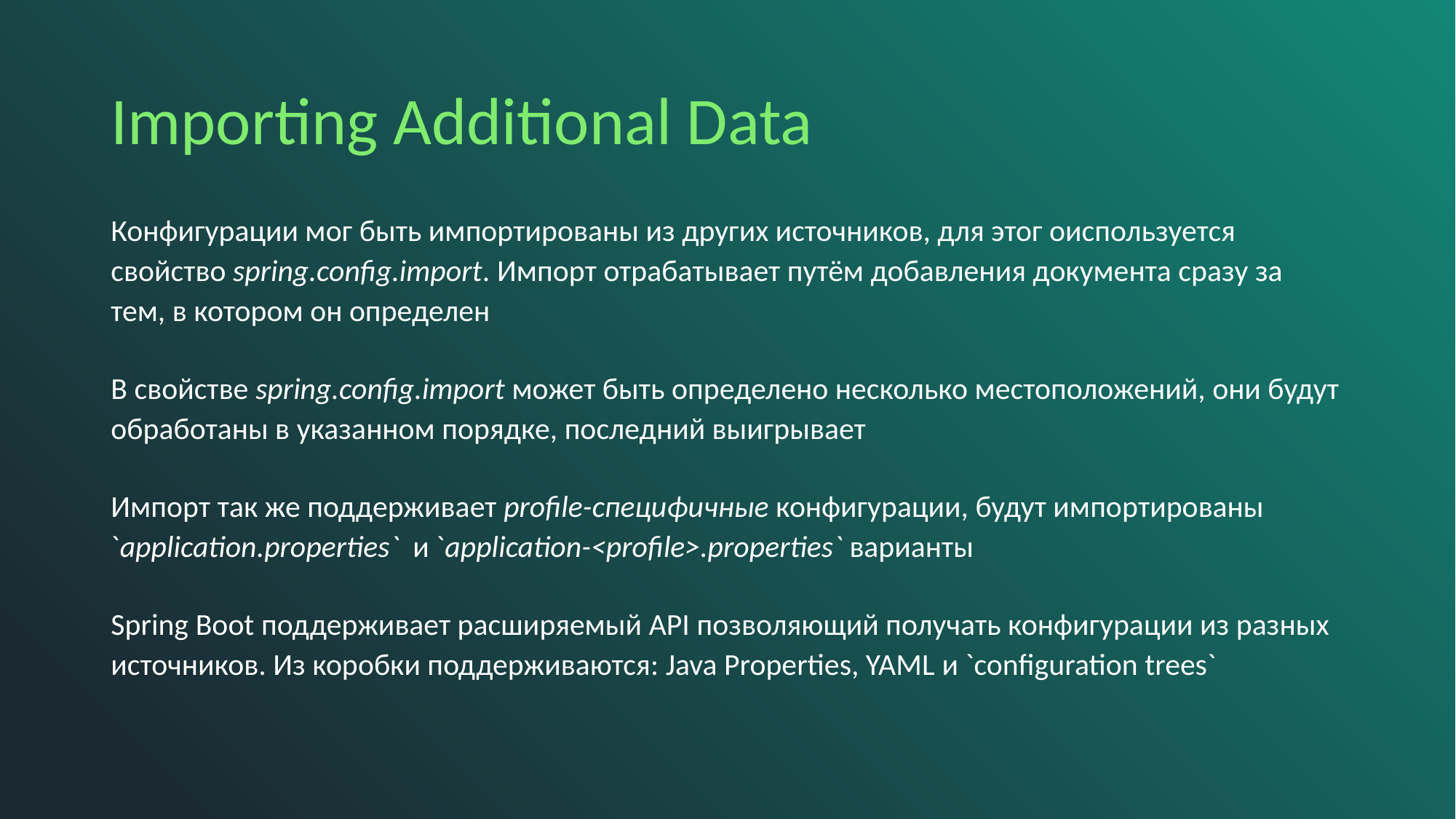

# Importing Additional Data
Конфигурации мог быть импортированы из других источников, для этог оиспользуется свойство spring.config.import. Импорт отрабатывает путём добавления документа сразу за тем, в котором он определен
В свойстве spring.config.import может быть определено несколько местоположений, они будут обработаны в указанном порядке, последний выигрывает
Импорт так же поддерживает profile-специфичные конфигурации, будут импортированы `application.properties`  и `application-<profile>.properties` варианты
Spring Boot поддерживает расширяемый API позволяющий получать конфигурации из разных источников. Из коробки поддерживаются: Java Properties, YAML и `configuration trees`